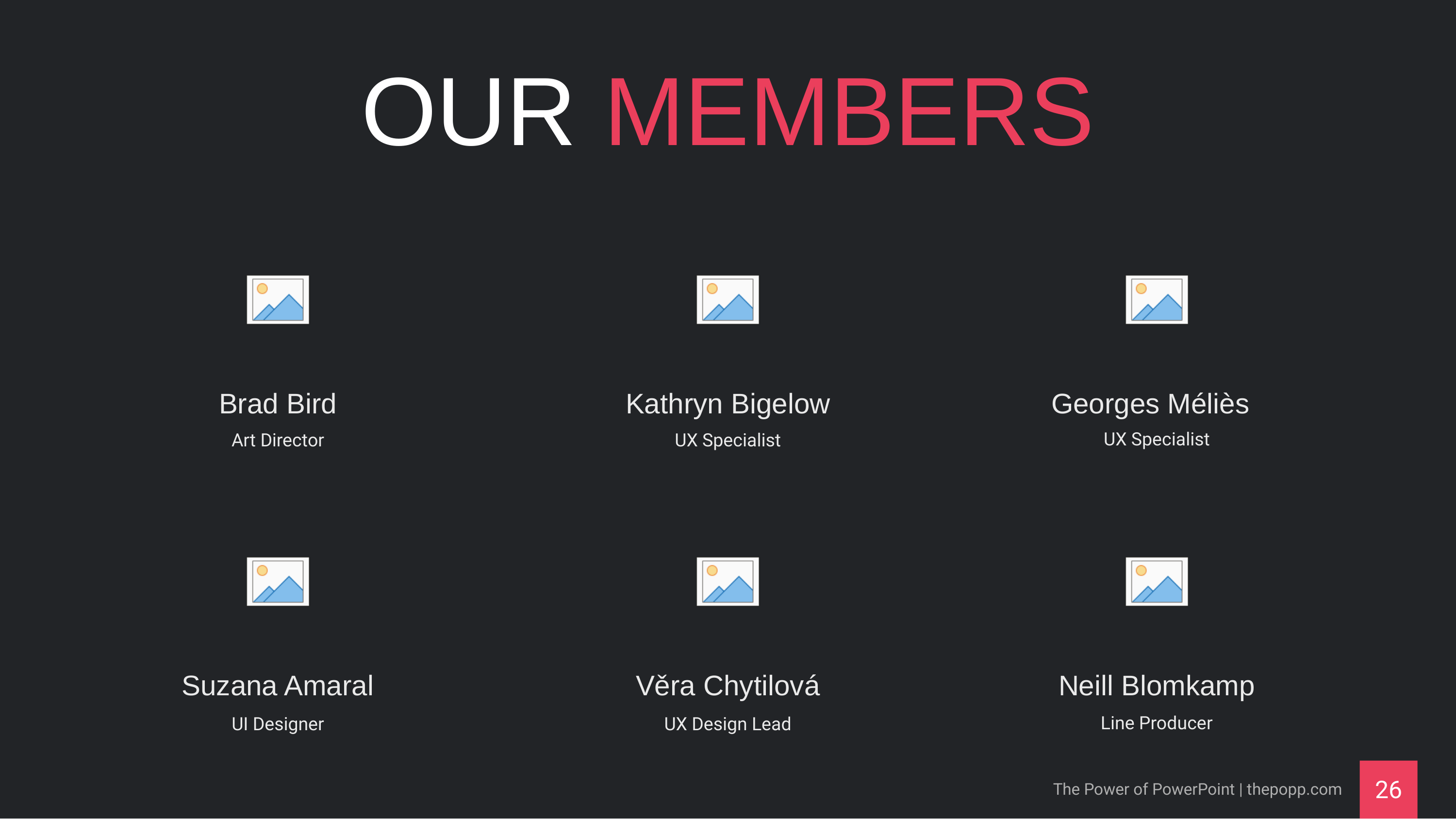

# OUR MEMBERS

Brad Bird
Kathryn Bigelow
Georges Méliès
UX Specialist
UX Specialist
Art Director

Suzana Amaral
Věra Chytilová
Neill Blomkamp
Line Producer
UX Design Lead
UI Designer
The Power of PowerPoint | thepopp.com
26